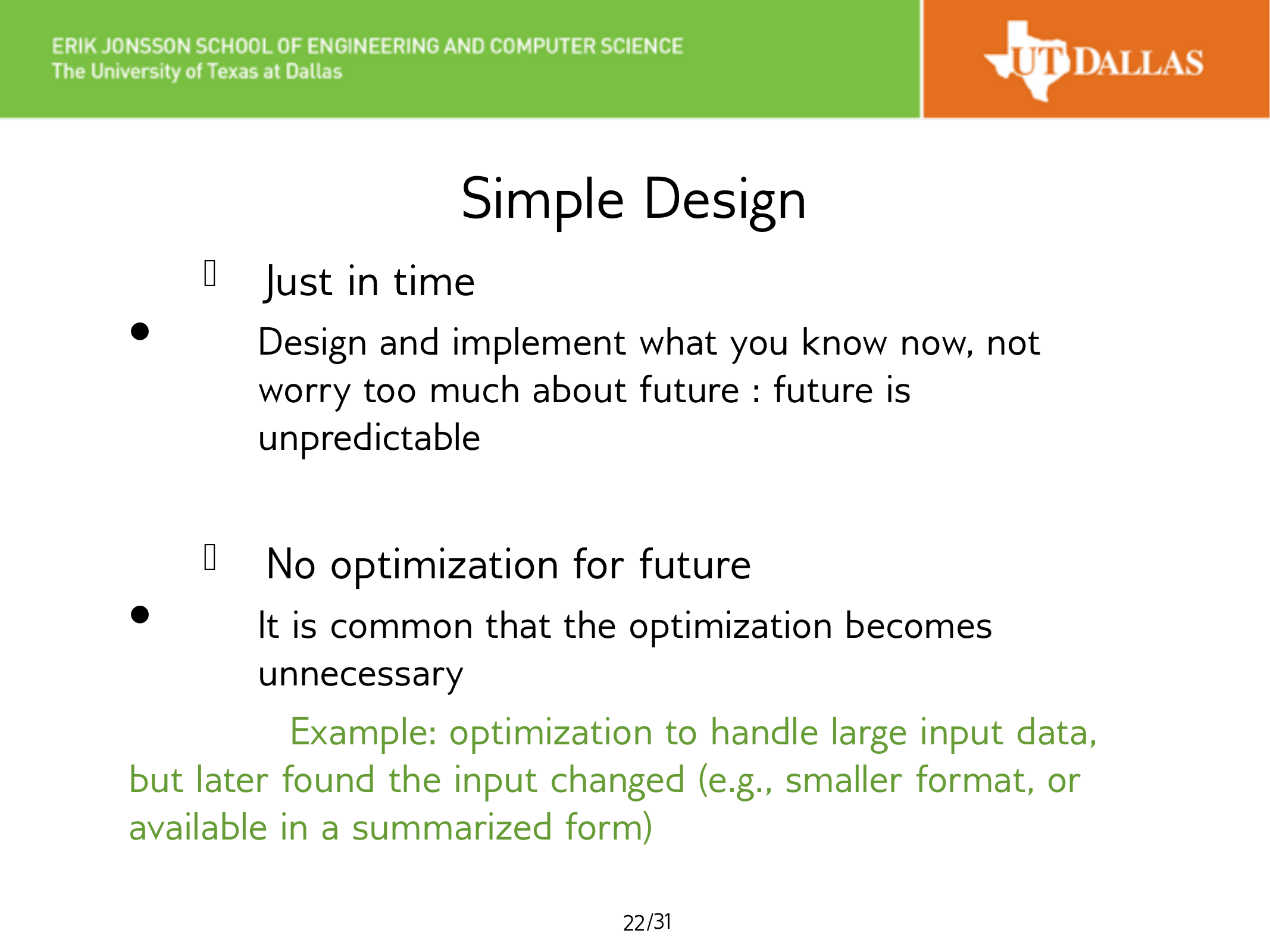

# Simple Design
Just in time
Design and implement what you know now, not worry too much about future : future is unpredictable

No optimization for future
It is common that the optimization becomes unnecessary
Example: optimization to handle large input data, but later found the input changed (e.g., smaller format, or available in a summarized form)
22